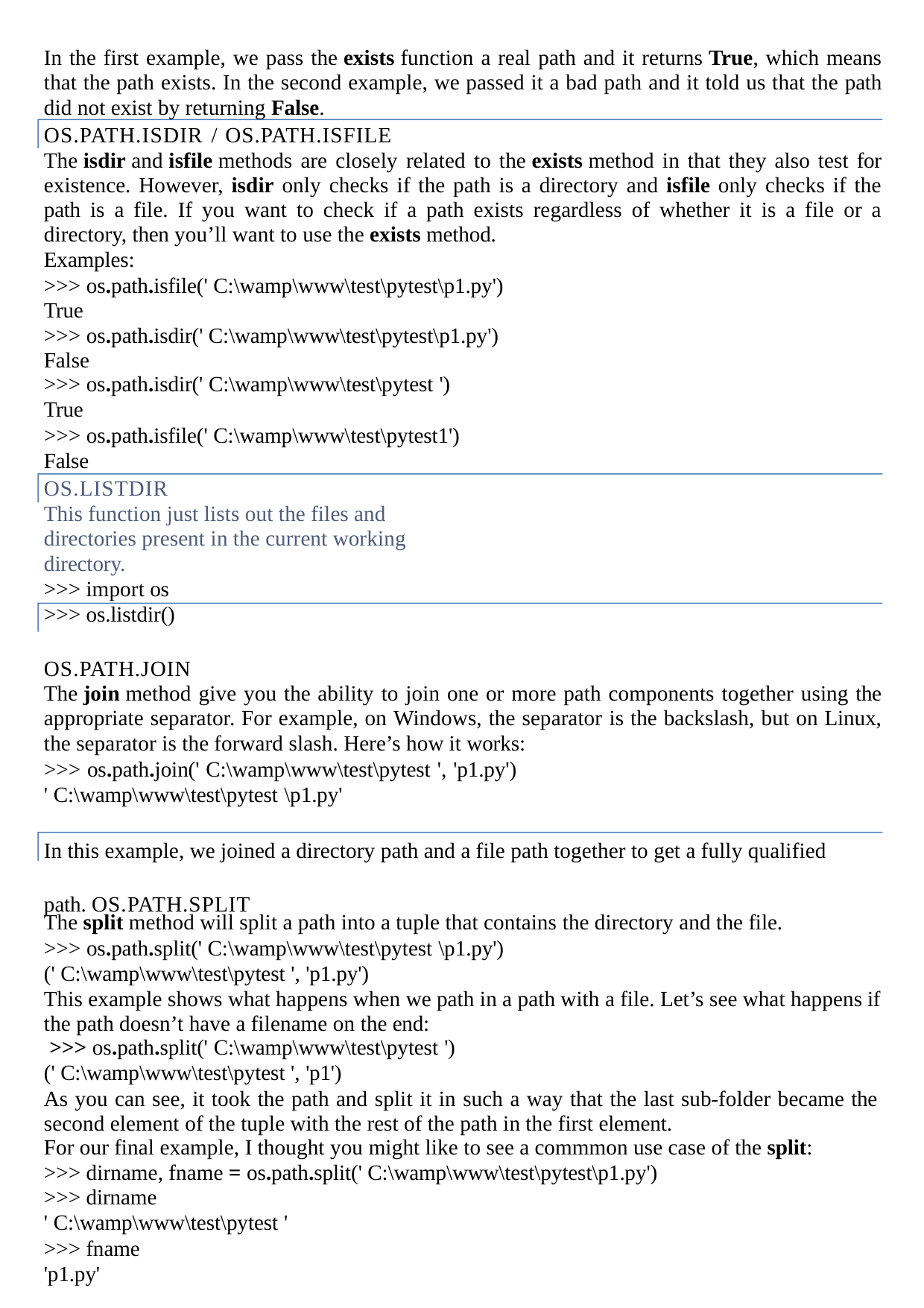

In the first example, we pass the exists function a real path and it returns True, which means that the path exists. In the second example, we passed it a bad path and it told us that the path did not exist by returning False.
OS.PATH.ISDIR / OS.PATH.ISFILE
The isdir and isfile methods are closely related to the exists method in that they also test for existence. However, isdir only checks if the path is a directory and isfile only checks if the path is a file. If you want to check if a path exists regardless of whether it is a file or a directory, then you’ll want to use the exists method.
Examples:
>>> os.path.isfile(' C:\wamp\www\test\pytest\p1.py') True
>>> os.path.isdir(' C:\wamp\www\test\pytest\p1.py') False
>>> os.path.isdir(' C:\wamp\www\test\pytest ')
True
>>> os.path.isfile(' C:\wamp\www\test\pytest1') False
OS.LISTDIR
This function just lists out the files and directories present in the current working directory.
>>> import os
>>> os.listdir()

OS.PATH.JOIN
The join method give you the ability to join one or more path components together using the appropriate separator. For example, on Windows, the separator is the backslash, but on Linux, the separator is the forward slash. Here’s how it works:
>>> os.path.join(' C:\wamp\www\test\pytest ', 'p1.py') ' C:\wamp\www\test\pytest \p1.py'
In this example, we joined a directory path and a file path together to get a fully qualified path. OS.PATH.SPLIT
The split method will split a path into a tuple that contains the directory and the file.
>>> os.path.split(' C:\wamp\www\test\pytest \p1.py') (' C:\wamp\www\test\pytest ', 'p1.py')
This example shows what happens when we path in a path with a file. Let’s see what happens if the path doesn’t have a filename on the end:
>>> os.path.split(' C:\wamp\www\test\pytest ')
(' C:\wamp\www\test\pytest ', 'p1')
As you can see, it took the path and split it in such a way that the last sub-folder became the second element of the tuple with the rest of the path in the first element.
For our final example, I thought you might like to see a commmon use case of the split:
>>> dirname, fname = os.path.split(' C:\wamp\www\test\pytest\p1.py')
>>> dirname
' C:\wamp\www\test\pytest '
>>> fname 'p1.py'